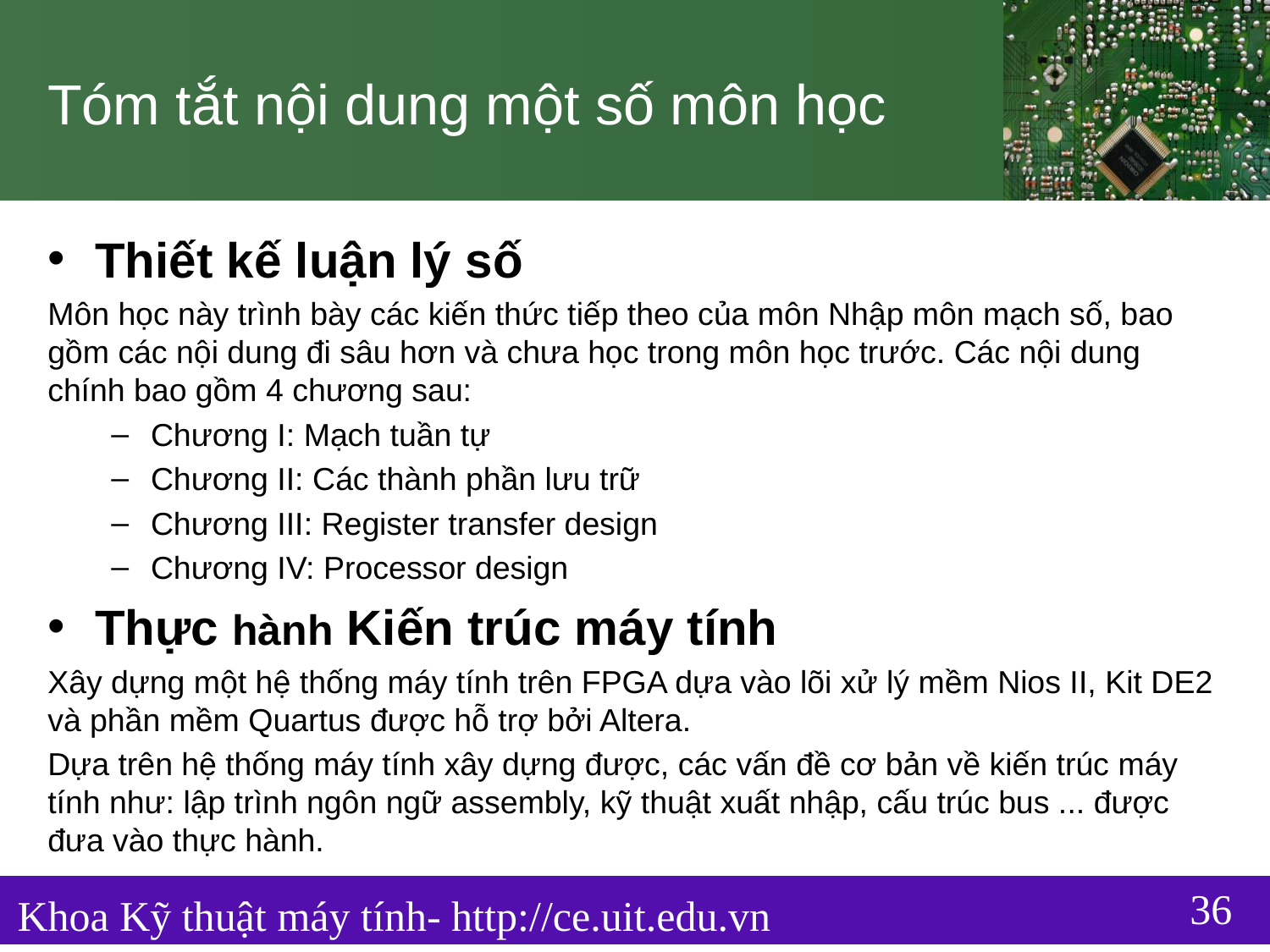

# Tóm tắt nội dung một số môn học
Thiết kế luận lý số
Môn học này trình bày các kiến thức tiếp theo của môn Nhập môn mạch số, bao gồm các nội dung đi sâu hơn và chưa học trong môn học trước. Các nội dung chính bao gồm 4 chương sau:
Chương I: Mạch tuần tự
Chương II: Các thành phần lưu trữ
Chương III: Register transfer design
Chương IV: Processor design
Thực hành Kiến trúc máy tính
Xây dựng một hệ thống máy tính trên FPGA dựa vào lõi xử lý mềm Nios II, Kit DE2 và phần mềm Quartus được hỗ trợ bởi Altera.
Dựa trên hệ thống máy tính xây dựng được, các vấn đề cơ bản về kiến trúc máy tính như: lập trình ngôn ngữ assembly, kỹ thuật xuất nhập, cấu trúc bus ... được đưa vào thực hành.

36